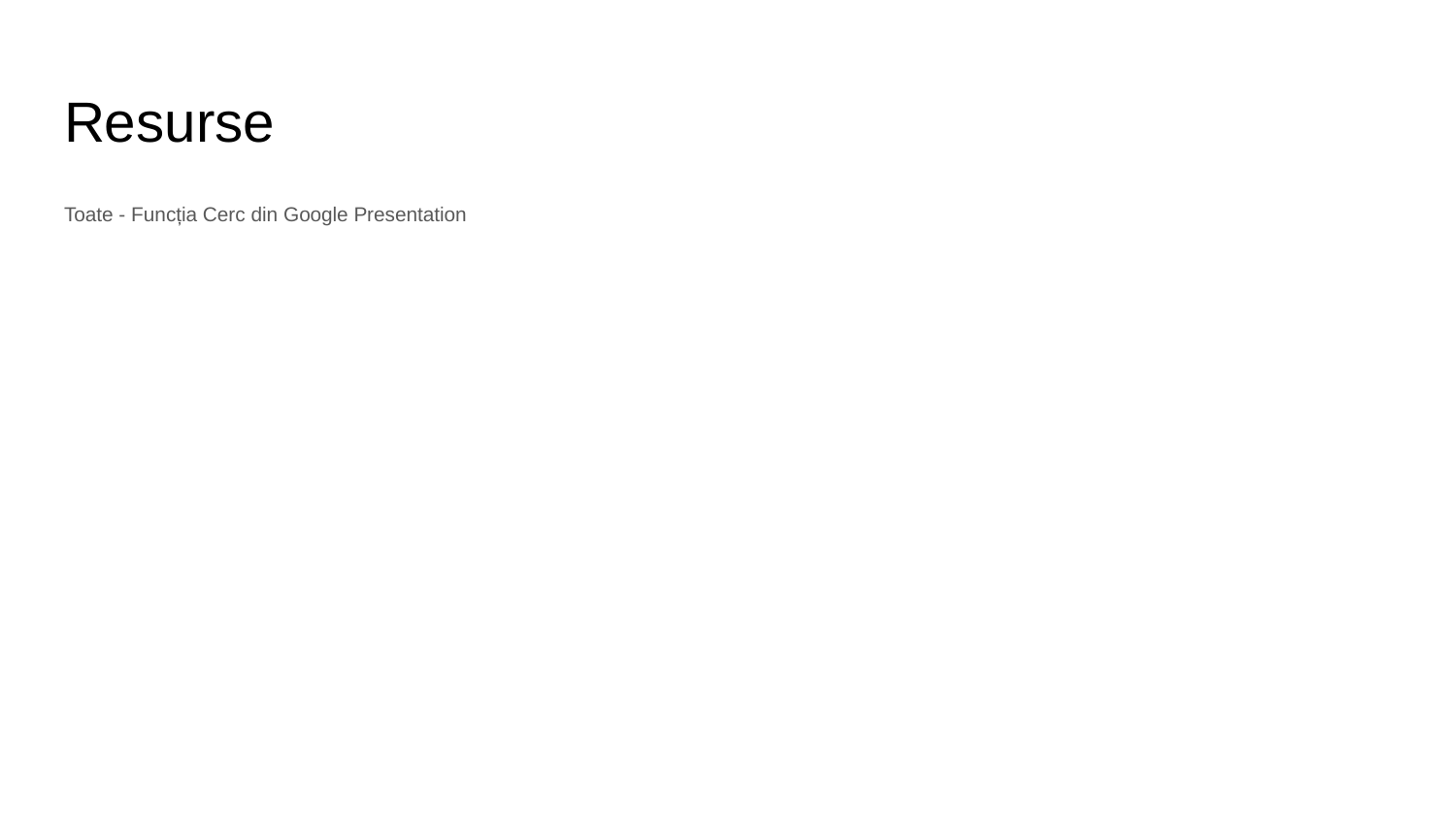

# Resurse
Toate - Funcția Cerc din Google Presentation